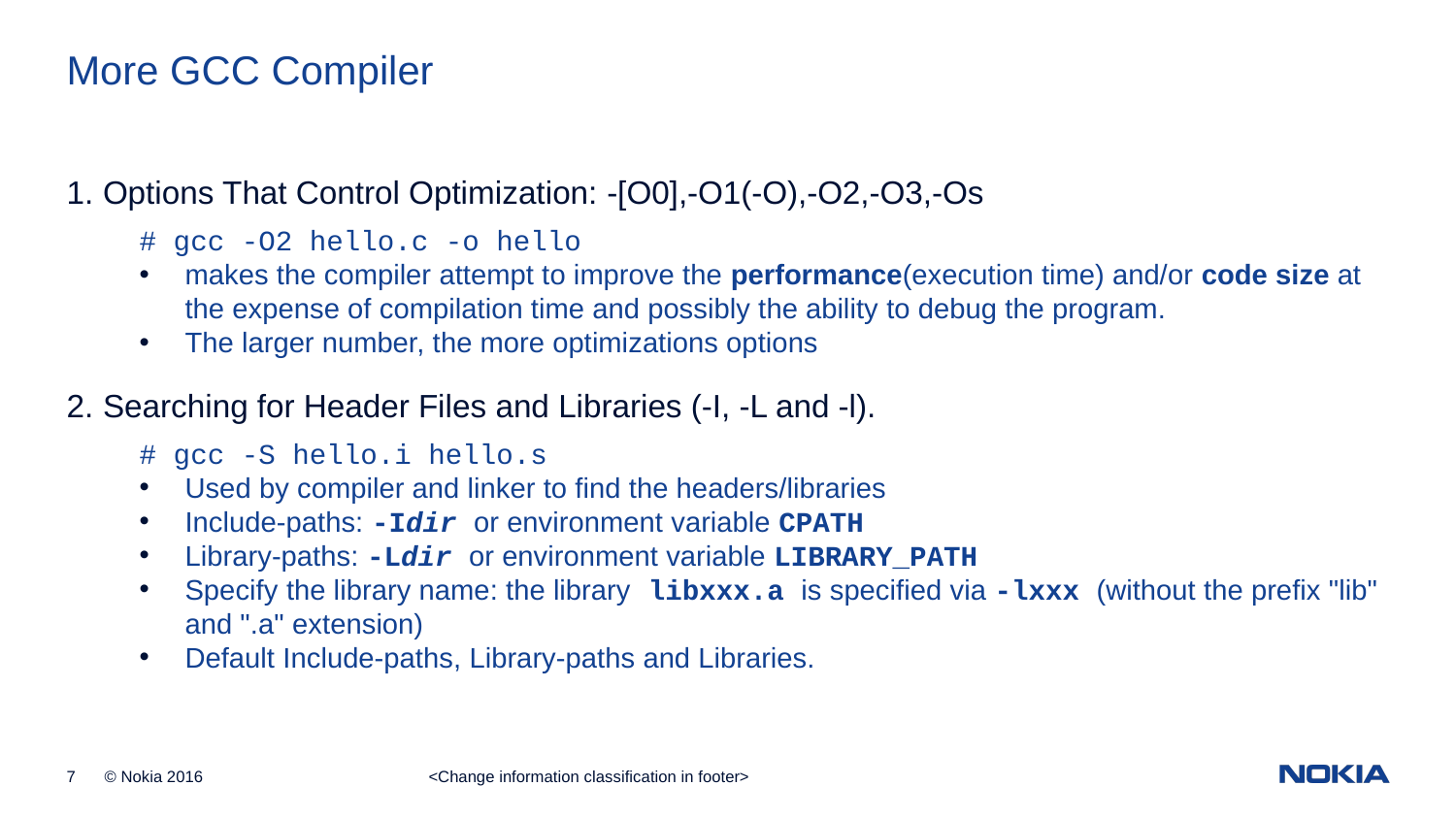

# More GCC Compiler

Options That Control Optimization: -[O0],-O1(-O),-O2,-O3,-Os
# gcc -O2 hello.c -o hello
makes the compiler attempt to improve the performance(execution time) and/or code size at the expense of compilation time and possibly the ability to debug the program.
The larger number, the more optimizations options

Searching for Header Files and Libraries (-I, -L and -l).
# gcc -S hello.i hello.s
Used by compiler and linker to find the headers/libraries
Include-paths: -Idir or environment variable CPATH
Library-paths: -Ldir or environment variable LIBRARY_PATH
Specify the library name: the library libxxx.a is specified via -lxxx (without the prefix "lib" and ".a" extension)
Default Include-paths, Library-paths and Libraries.
<Change information classification in footer>